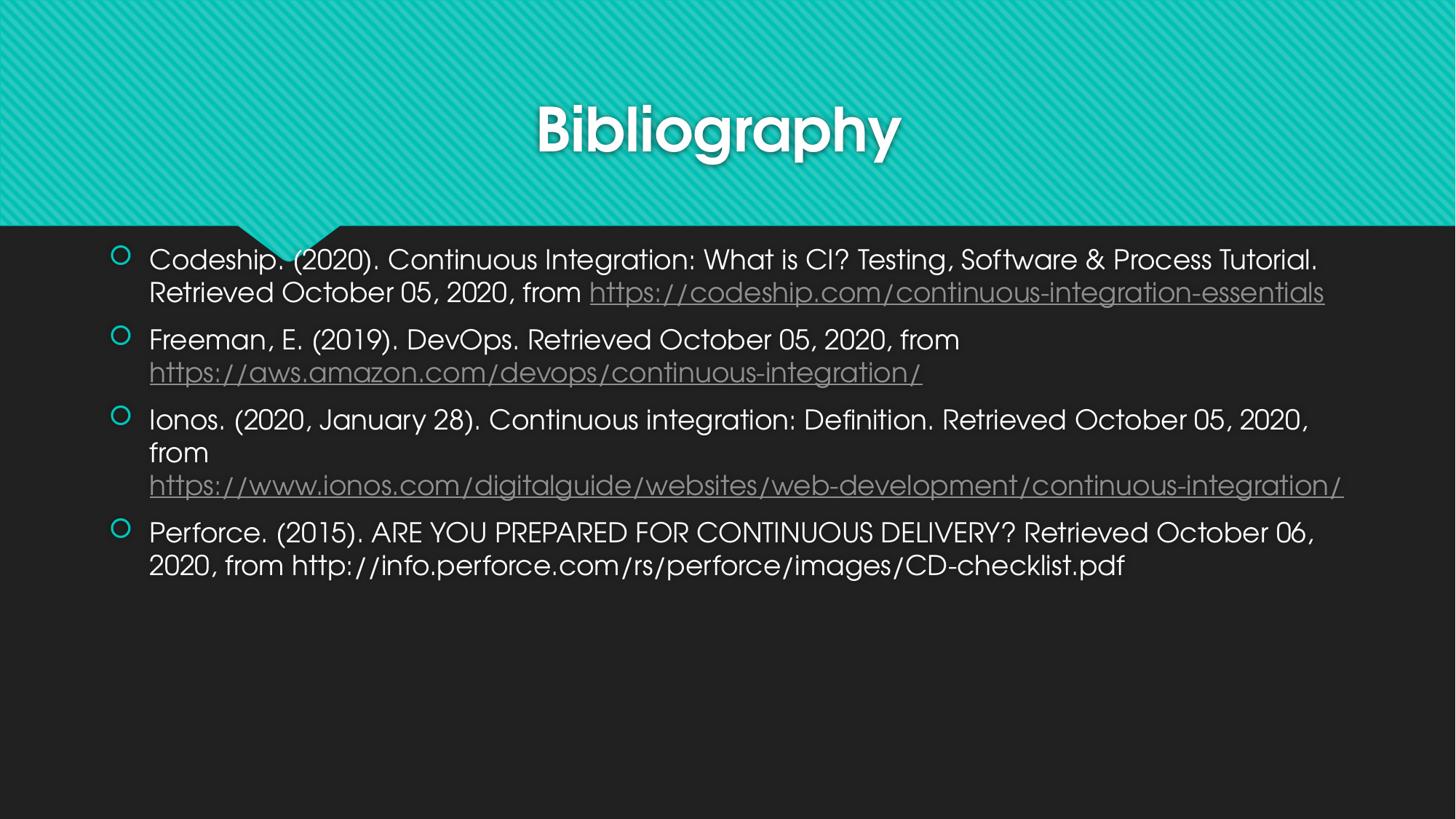

# Bibliography
Codeship. (2020). Continuous Integration: What is CI? Testing, Software & Process Tutorial. Retrieved October 05, 2020, from https://codeship.com/continuous-integration-essentials
Freeman, E. (2019). DevOps. Retrieved October 05, 2020, from https://aws.amazon.com/devops/continuous-integration/
Ionos. (2020, January 28). Continuous integration: Definition. Retrieved October 05, 2020, from https://www.ionos.com/digitalguide/websites/web-development/continuous-integration/
Perforce. (2015). ARE YOU PREPARED FOR CONTINUOUS DELIVERY? Retrieved October 06, 2020, from http://info.perforce.com/rs/perforce/images/CD-checklist.pdf